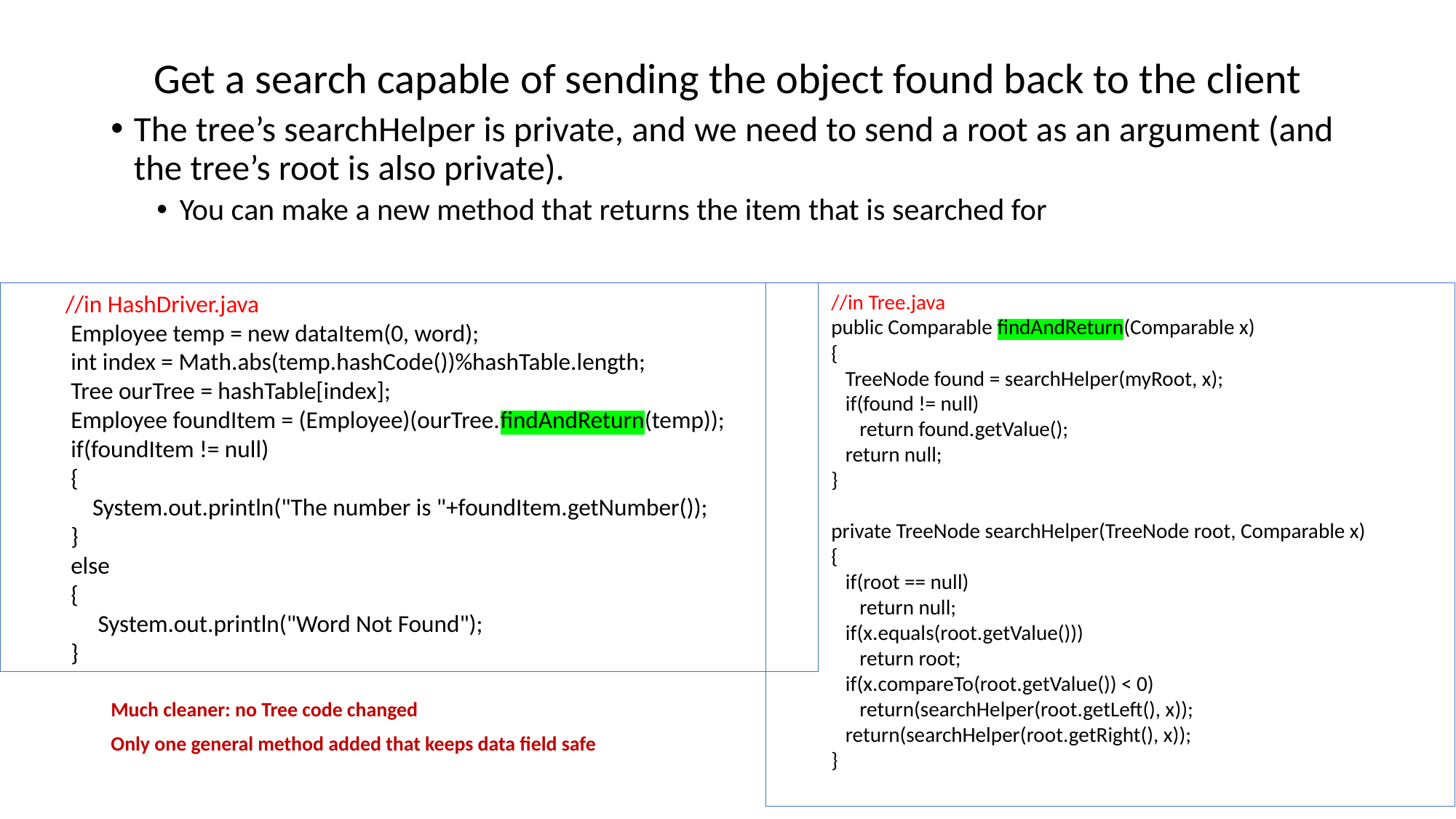

# Get a search capable of sending the object found back to the client
The tree’s searchHelper is private, and we need to send a root as an argument (and the tree’s root is also private).
You can make a new method that returns the item that is searched for

Much cleaner: no Tree code changed
Only one general method added that keeps data field safe

//in HashDriver.java
 Employee temp = new dataItem(0, word);
 int index = Math.abs(temp.hashCode())%hashTable.length;
 Tree ourTree = hashTable[index];
 Employee foundItem = (Employee)(ourTree.findAndReturn(temp));
 if(foundItem != null)
 {
     System.out.println("The number is "+foundItem.getNumber());
 }
 else
 {
      System.out.println("Word Not Found");
 }
//in Tree.java
public Comparable findAndReturn(Comparable x)
{
   TreeNode found = searchHelper(myRoot, x);
   if(found != null)
      return found.getValue();
   return null;
}
private TreeNode searchHelper(TreeNode root, Comparable x)
{
   if(root == null)
      return null;
   if(x.equals(root.getValue()))
      return root;
   if(x.compareTo(root.getValue()) < 0)
      return(searchHelper(root.getLeft(), x));
   return(searchHelper(root.getRight(), x));
}